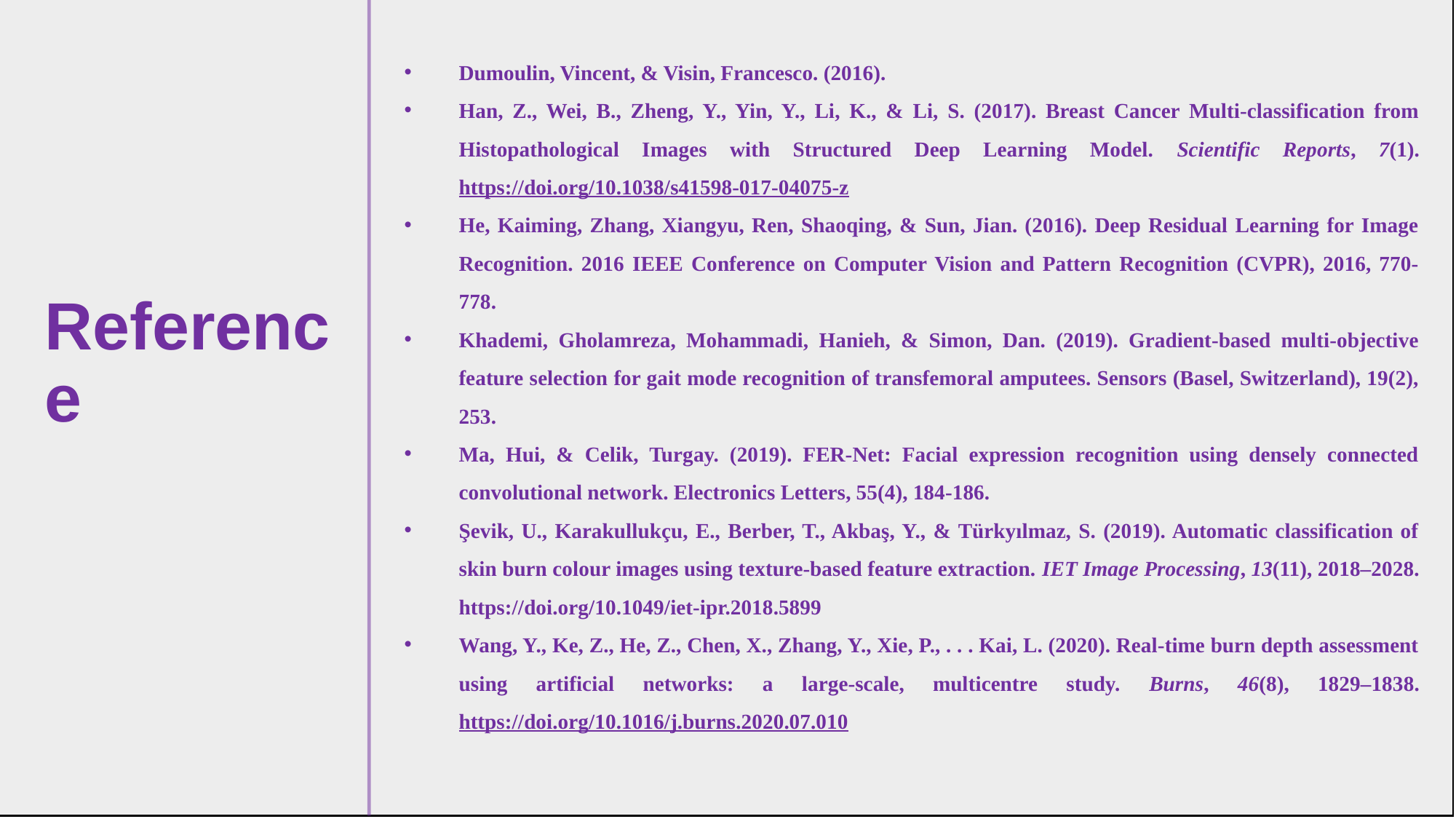

Dumoulin, Vincent, & Visin, Francesco. (2016).
Han, Z., Wei, B., Zheng, Y., Yin, Y., Li, K., & Li, S. (2017). Breast Cancer Multi-classification from Histopathological Images with Structured Deep Learning Model. Scientific Reports, 7(1). https://doi.org/10.1038/s41598-017-04075-z
He, Kaiming, Zhang, Xiangyu, Ren, Shaoqing, & Sun, Jian. (2016). Deep Residual Learning for Image Recognition. 2016 IEEE Conference on Computer Vision and Pattern Recognition (CVPR), 2016, 770-778.
Khademi, Gholamreza, Mohammadi, Hanieh, & Simon, Dan. (2019). Gradient-based multi-objective feature selection for gait mode recognition of transfemoral amputees. Sensors (Basel, Switzerland), 19(2), 253.
Ma, Hui, & Celik, Turgay. (2019). FER-Net: Facial expression recognition using densely connected convolutional network. Electronics Letters, 55(4), 184-186.
Şevik, U., Karakullukçu, E., Berber, T., Akbaş, Y., & Türkyılmaz, S. (2019). Automatic classification of skin burn colour images using texture‐based feature extraction. IET Image Processing, 13(11), 2018–2028. https://doi.org/10.1049/iet-ipr.2018.5899
Wang, Y., Ke, Z., He, Z., Chen, X., Zhang, Y., Xie, P., . . . Kai, L. (2020). Real-time burn depth assessment using artificial networks: a large-scale, multicentre study. Burns, 46(8), 1829–1838. https://doi.org/10.1016/j.burns.2020.07.010
# Reference